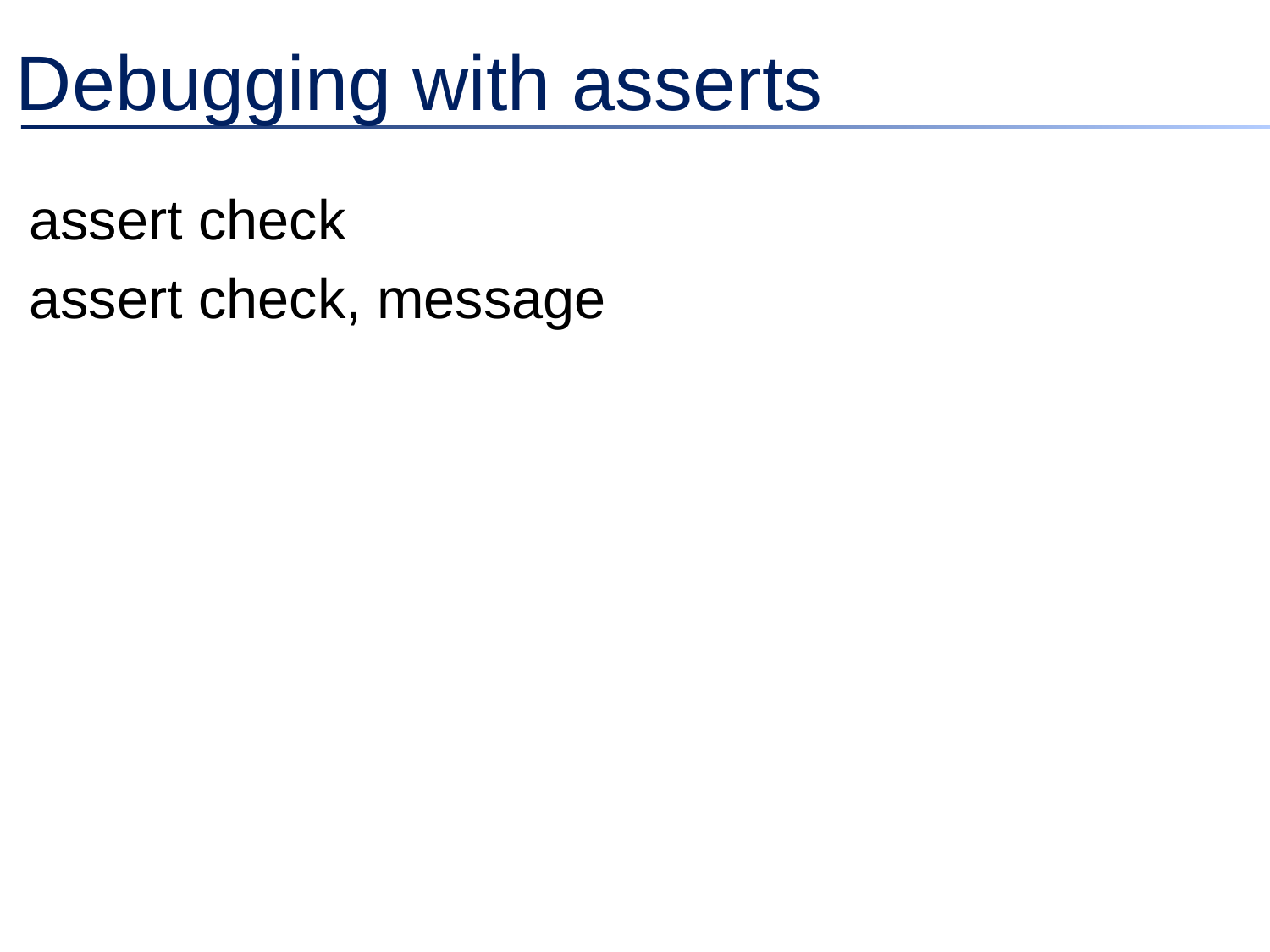

# Debugging with asserts
assert check
assert check, message